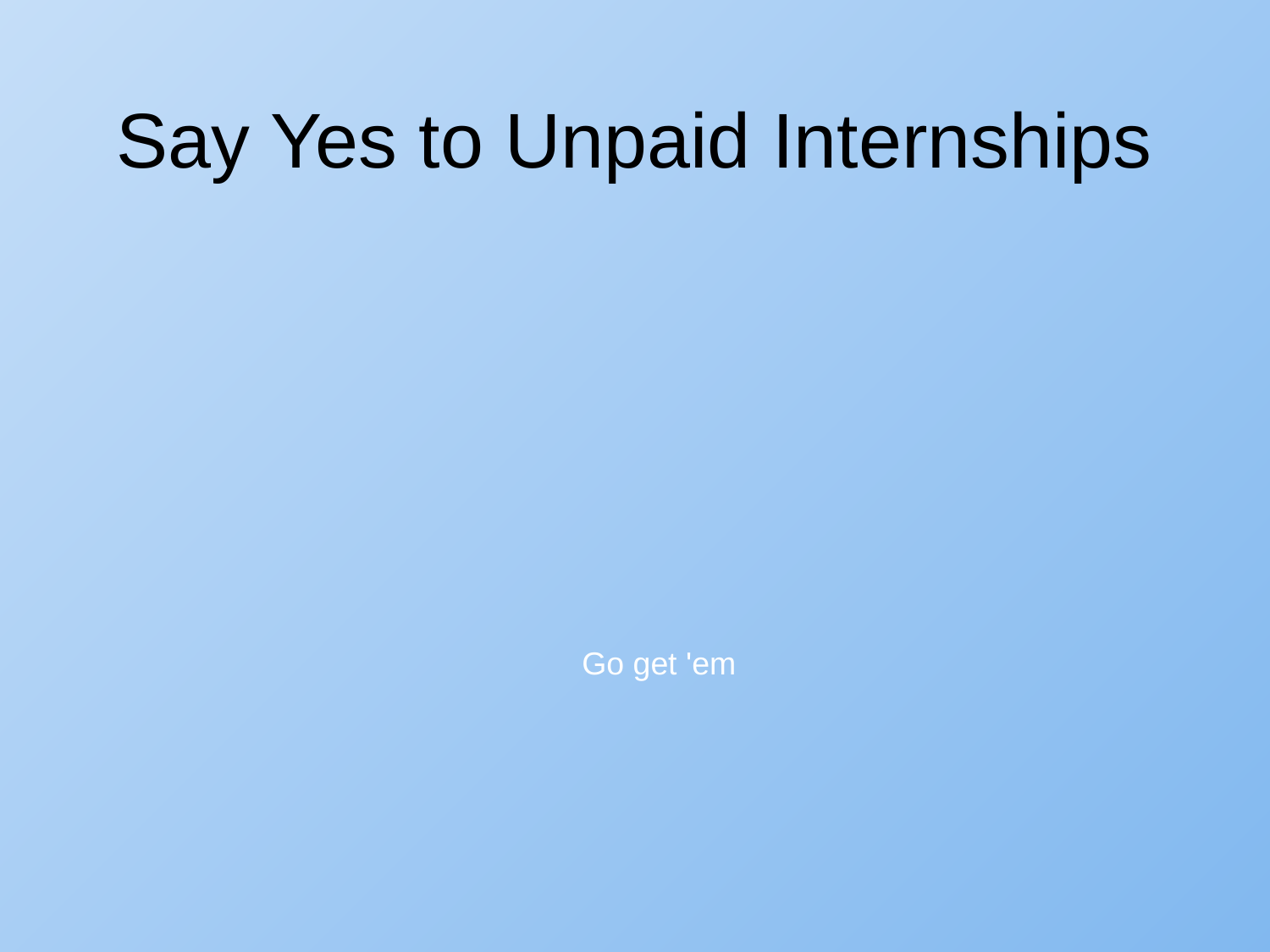

# Say Yes to Unpaid Internships
Go get 'em